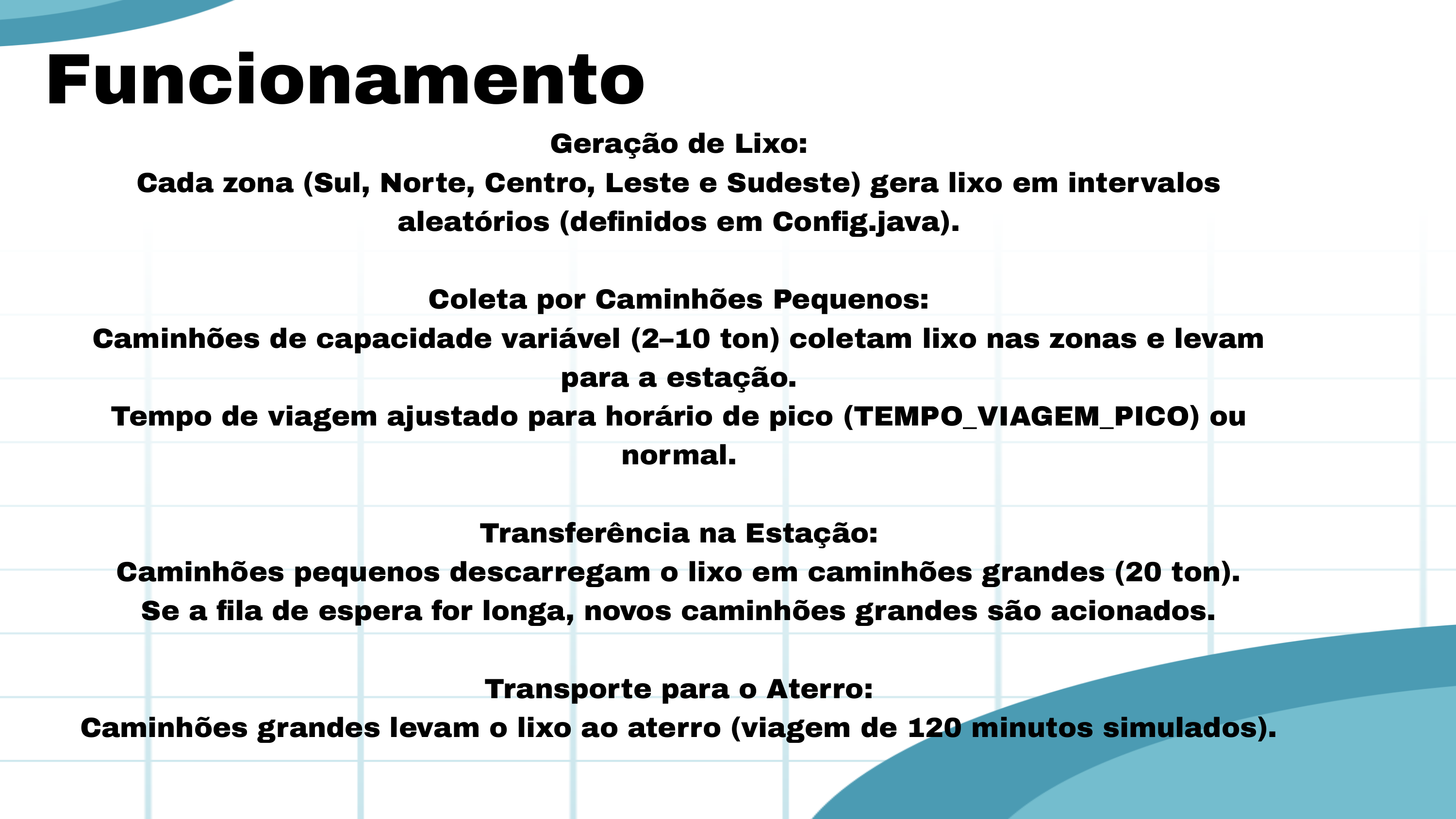

Funcionamento
Geração de Lixo:
Cada zona (Sul, Norte, Centro, Leste e Sudeste) gera lixo em intervalos aleatórios (definidos em Config.java).

Coleta por Caminhões Pequenos:
Caminhões de capacidade variável (2–10 ton) coletam lixo nas zonas e levam para a estação.
Tempo de viagem ajustado para horário de pico (TEMPO_VIAGEM_PICO) ou normal.

Transferência na Estação:
Caminhões pequenos descarregam o lixo em caminhões grandes (20 ton).
Se a fila de espera for longa, novos caminhões grandes são acionados.

Transporte para o Aterro:
Caminhões grandes levam o lixo ao aterro (viagem de 120 minutos simulados).